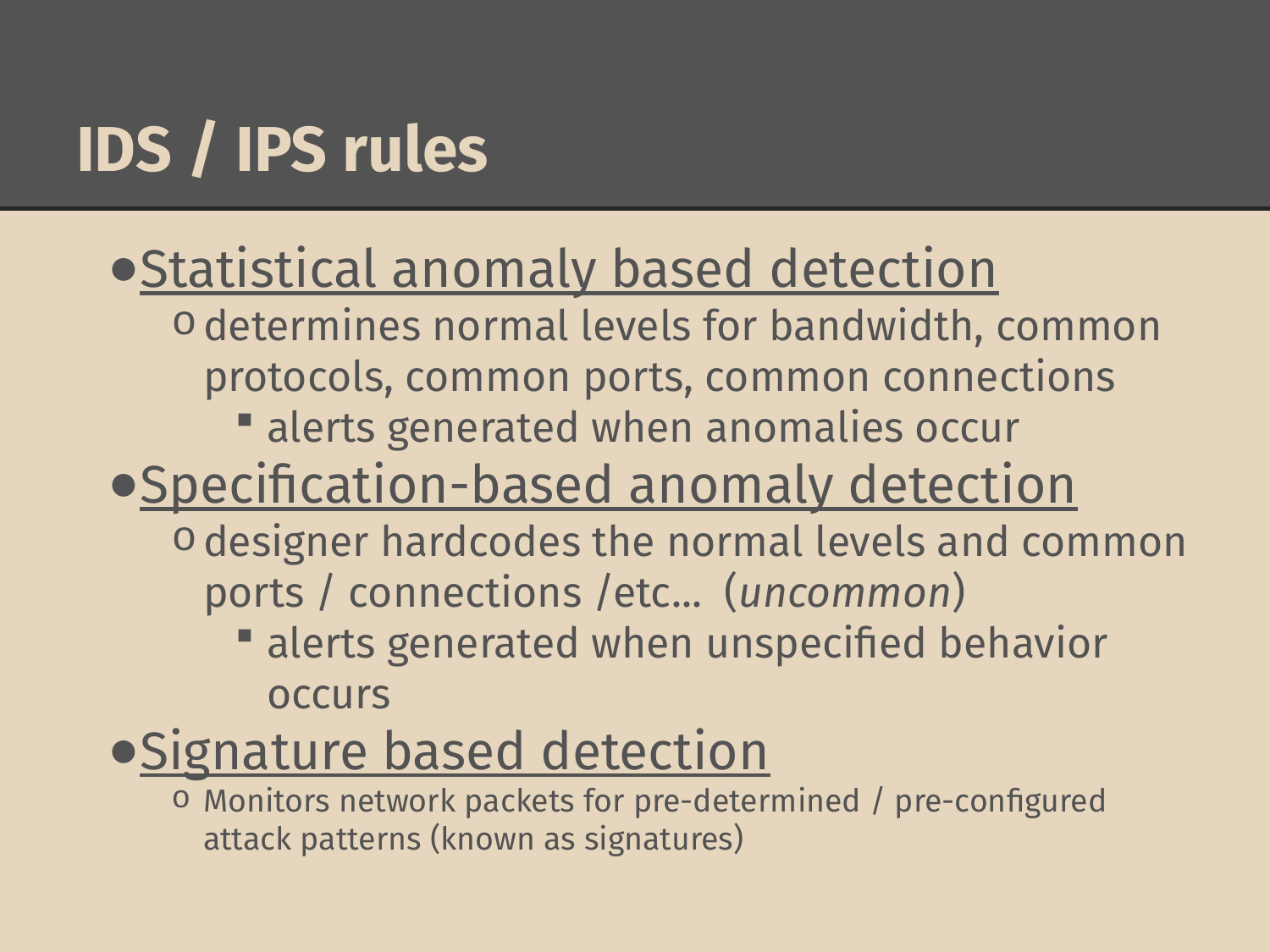

# IDS / IPS rules
Statistical anomaly based detection
determines normal levels for bandwidth, common protocols, common ports, common connections
alerts generated when anomalies occur
Specification-based anomaly detection
designer hardcodes the normal levels and common ports / connections /etc...  (uncommon)
alerts generated when unspecified behavior occurs
Signature based detection
Monitors network packets for pre-determined / pre-configured attack patterns (known as signatures)